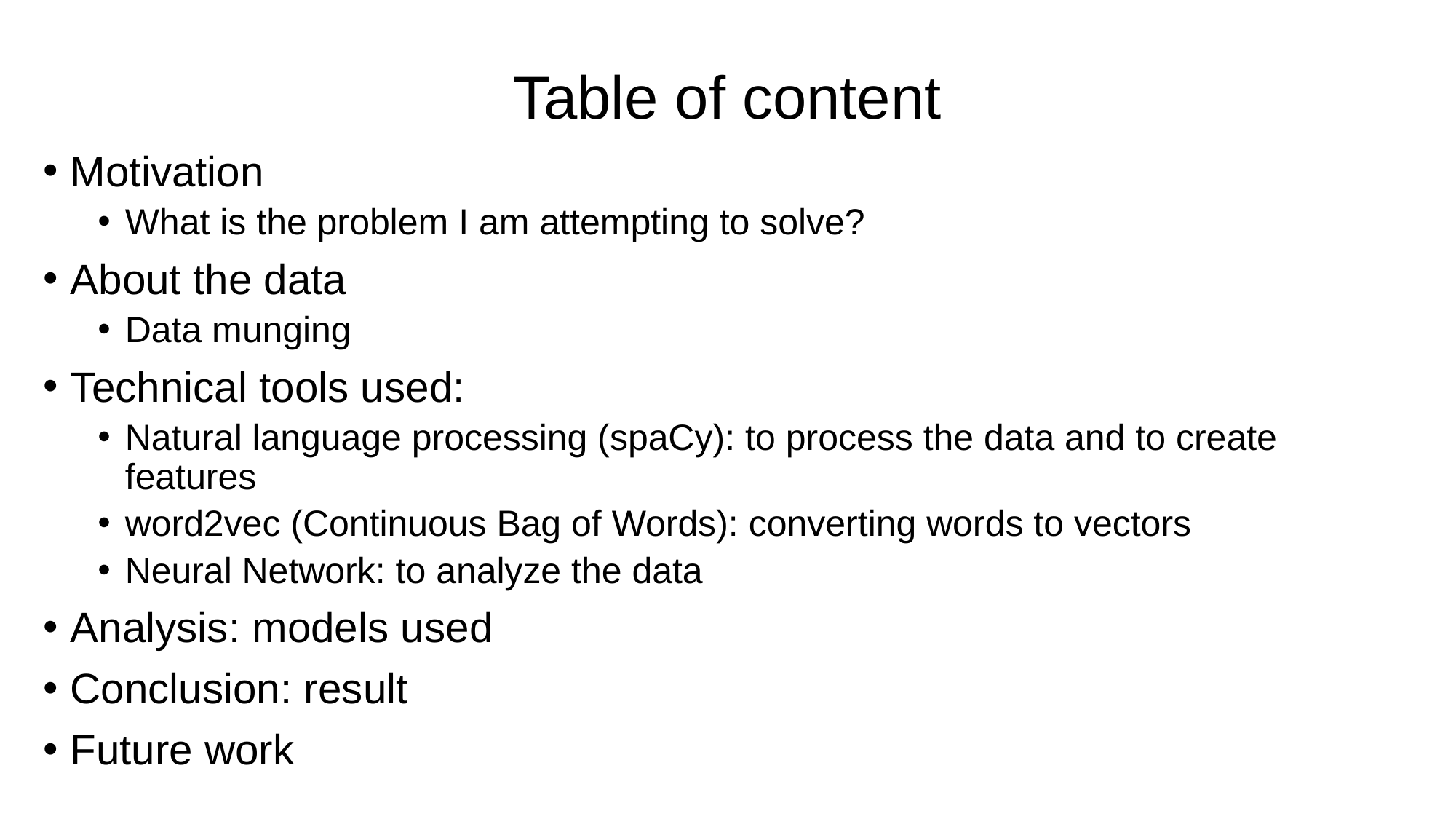

# Table of content
Motivation
What is the problem I am attempting to solve?
About the data
Data munging
Technical tools used:
Natural language processing (spaCy): to process the data and to create features
word2vec (Continuous Bag of Words): converting words to vectors
Neural Network: to analyze the data
Analysis: models used
Conclusion: result
Future work